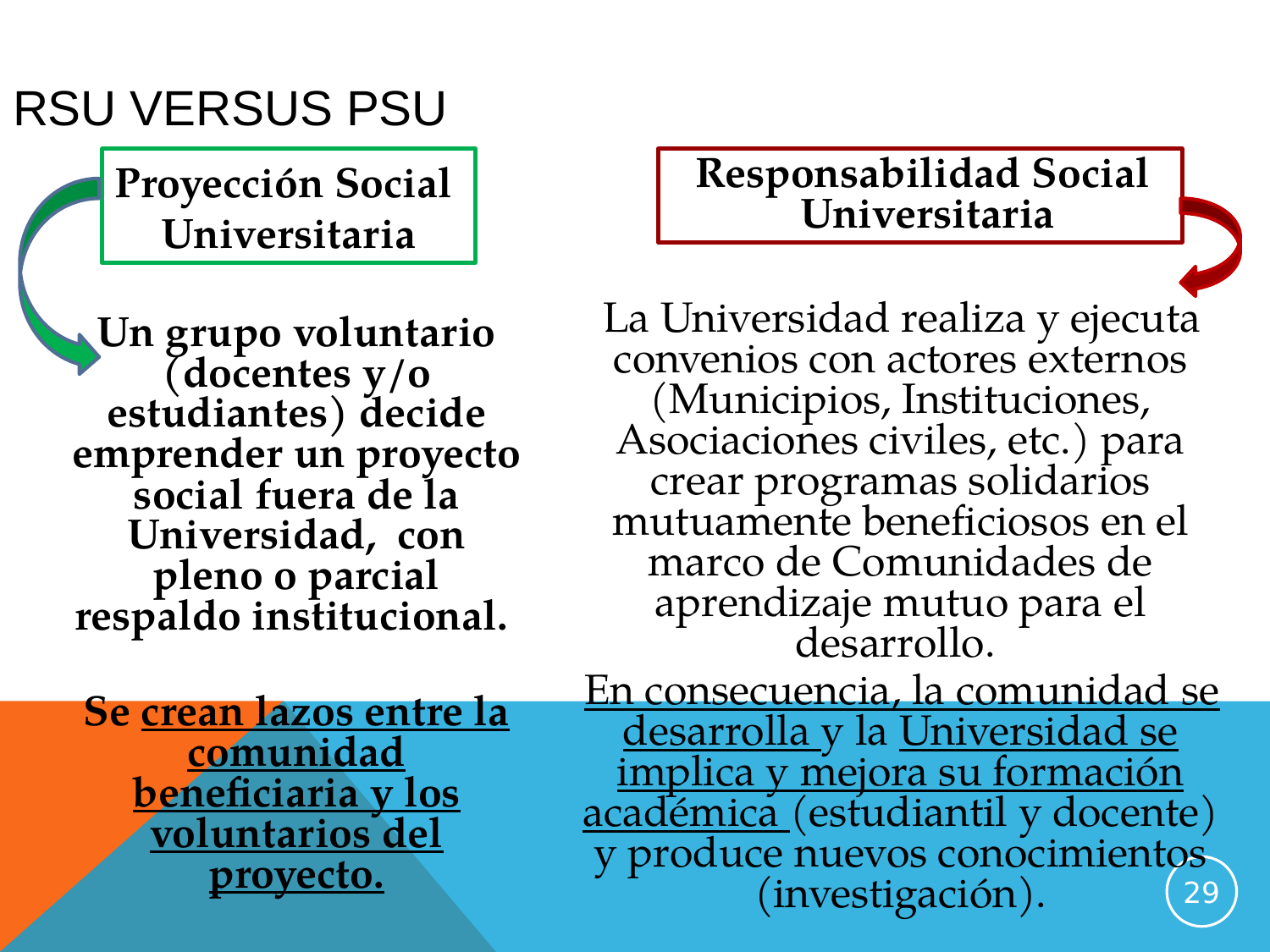

¿QUIENES  SON LOS ACTORES?
# RSU versus PSU
Proyección Social
Universitaria
Responsabilidad Social
Universitaria

La Universidad realiza y ejecuta convenios con actores externos (Municipios, Instituciones, Asociaciones civiles, etc.) para crear programas solidarios mutuamente beneficiosos en el marco de Comunidades de aprendizaje mutuo para el desarrollo.
En consecuencia, la comunidad se desarrolla y la Universidad se implica y mejora su formación académica (estudiantil y docente) y produce nuevos conocimientos (investigación).

Un grupo voluntario (docentes y/o estudiantes) decide emprender un proyecto social fuera de la Universidad,  con pleno o parcial respaldo institucional.
Se crean lazos entre la comunidad beneficiaria y los voluntarios del proyecto.
29